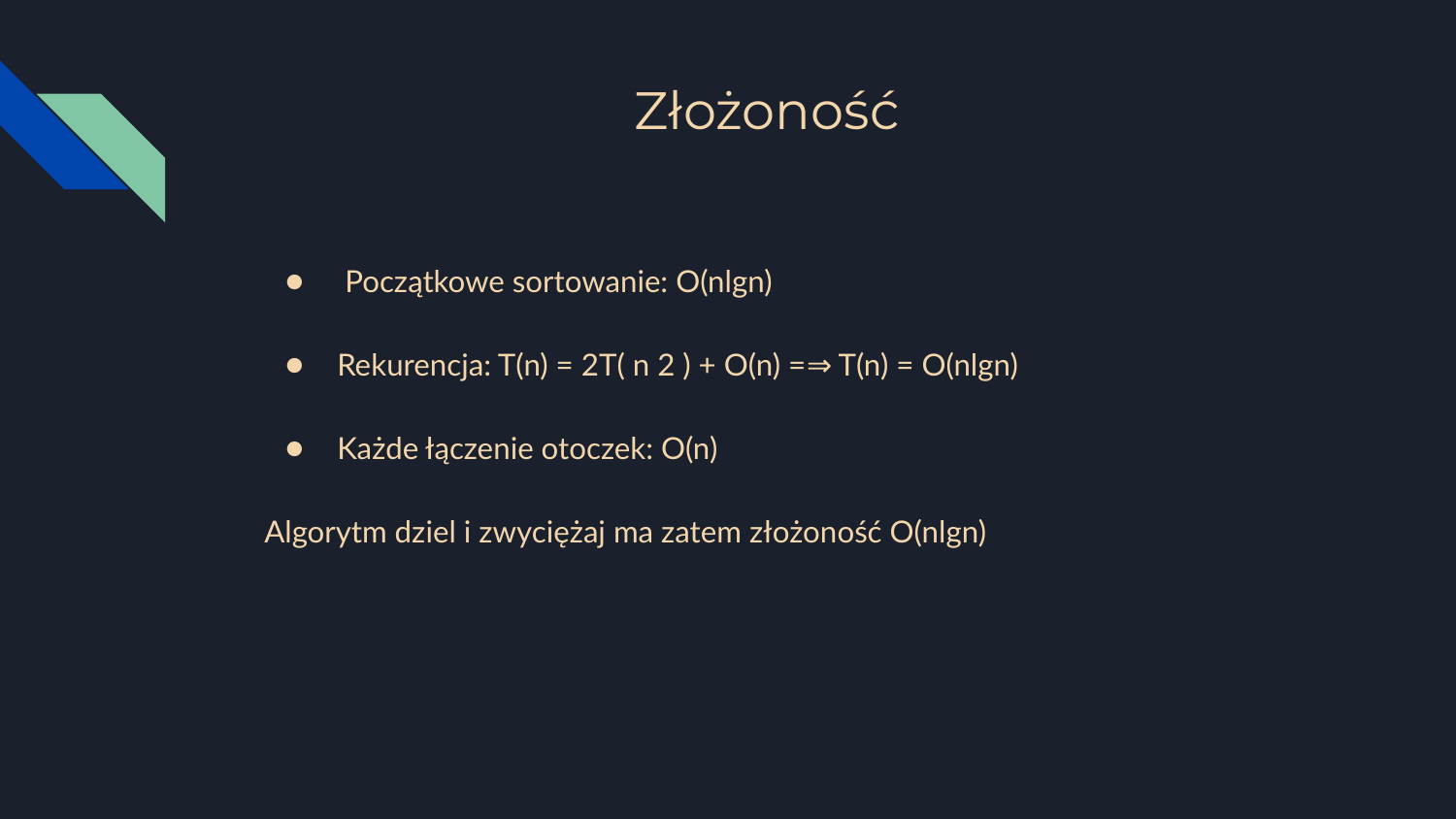

# Złożoność
 Początkowe sortowanie: O(nlgn)

Rekurencja: T(n) = 2T( n 2 ) + O(n) =⇒ T(n) = O(nlgn)

Każde łączenie otoczek: O(n)

Algorytm dziel i zwyciężaj ma zatem złożoność O(nlgn)